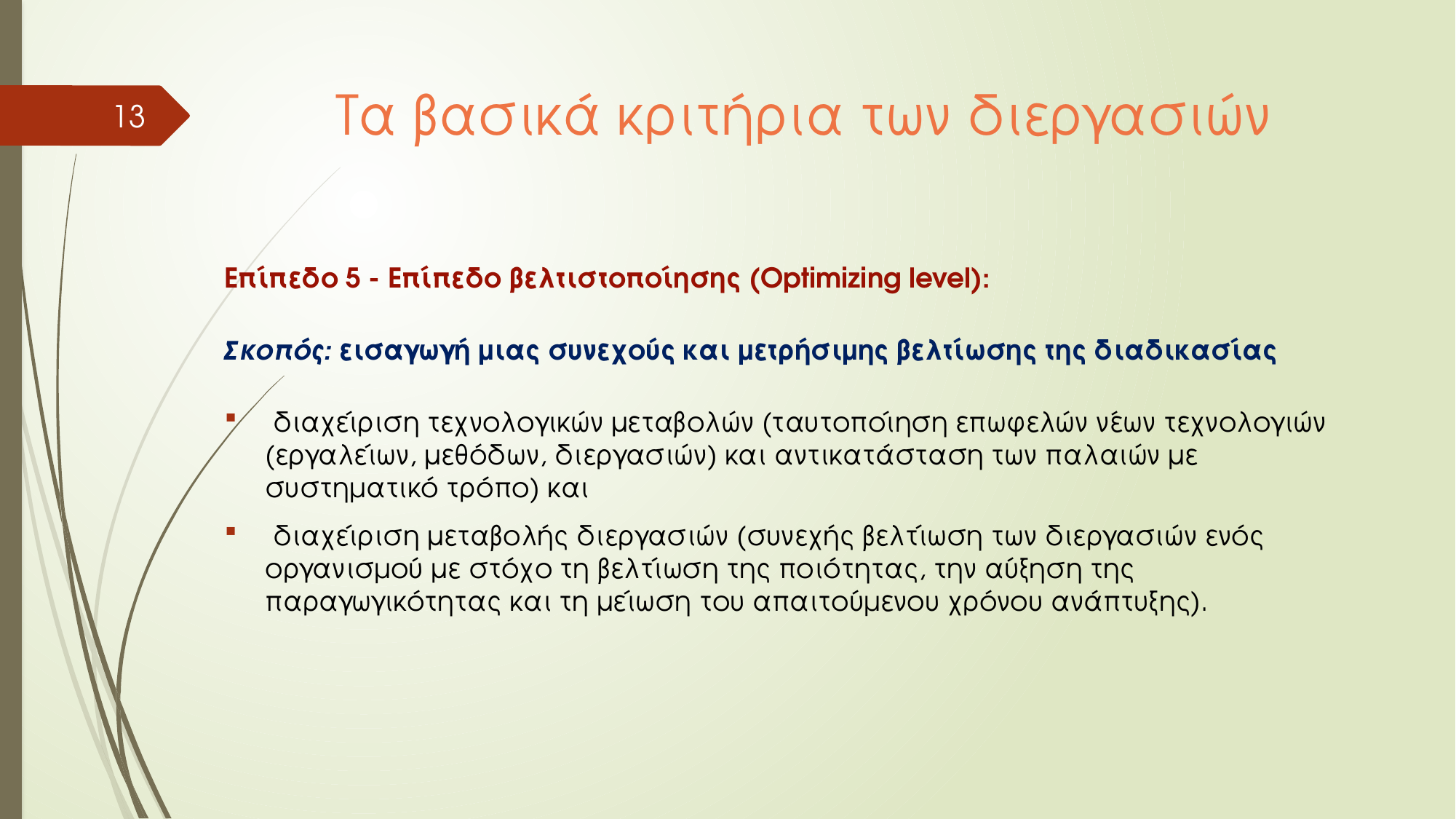

# Τα βασικά κριτήρια των διεργασιών
13
Επίπεδο 5 - Επίπεδο βελτιστοποίησης (Optimizing level):

Σκοπός: εισαγωγή μιας συνεχούς και μετρήσιμης βελτίωσης της διαδικασίας

 διαχείριση τεχνολογικών µεταβολών (ταυτοποίηση επωφελών νέων τεχνολογιών (εργαλείων, µεθόδων, διεργασιών) και αντικατάσταση των παλαιών µε συστηματικό τρόπο) και
 διαχείριση µεταβολής διεργασιών (συνεχής βελτίωση των διεργασιών ενός οργανισμού µε στόχο τη βελτίωση της ποιότητας, την αύξηση της παραγωγικότητας και τη µείωση του απαιτούμενου χρόνου ανάπτυξης).